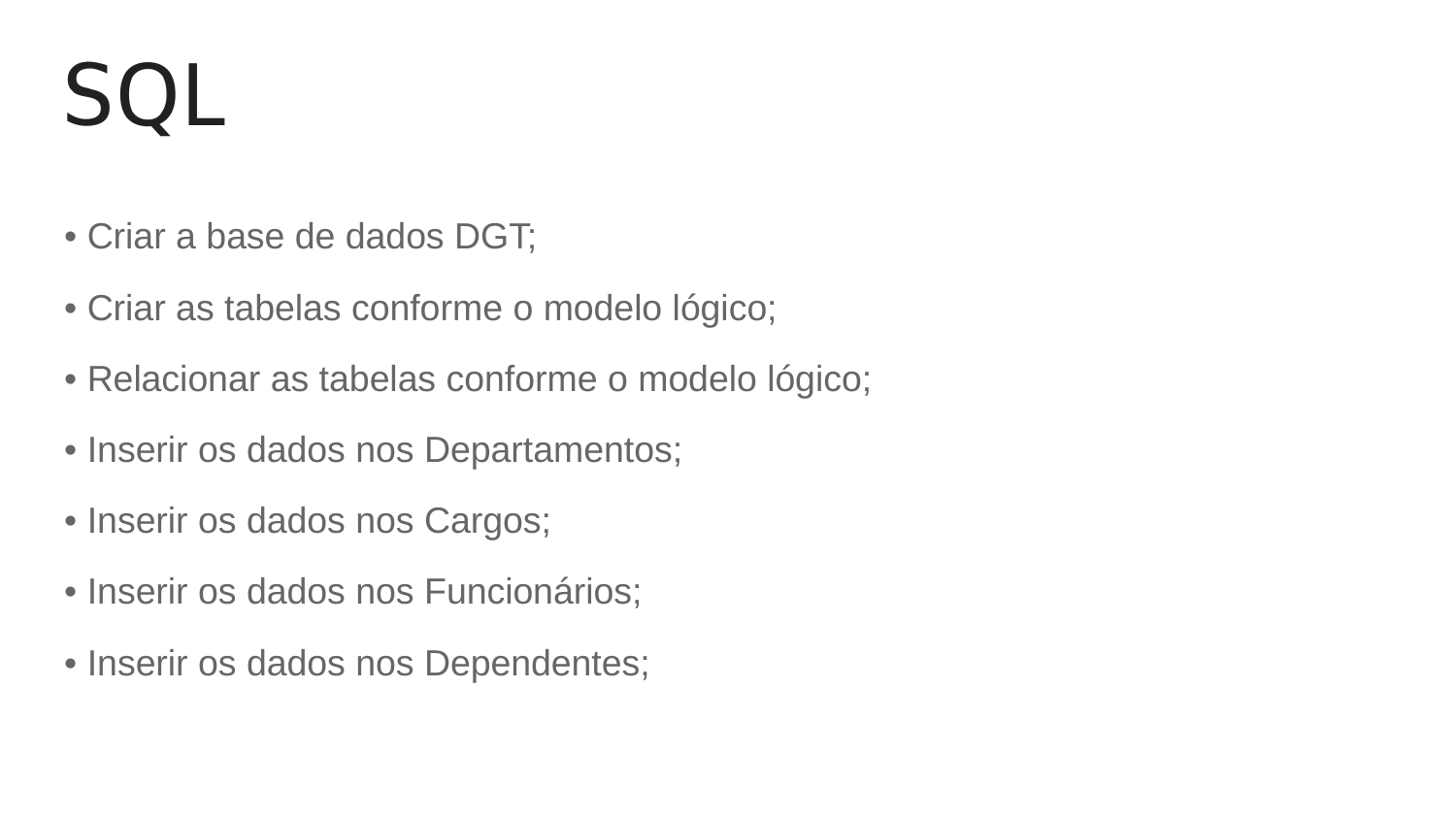

# SQL
• Criar a base de dados DGT;
• Criar as tabelas conforme o modelo lógico;
• Relacionar as tabelas conforme o modelo lógico;
• Inserir os dados nos Departamentos;
• Inserir os dados nos Cargos;
• Inserir os dados nos Funcionários;
• Inserir os dados nos Dependentes;